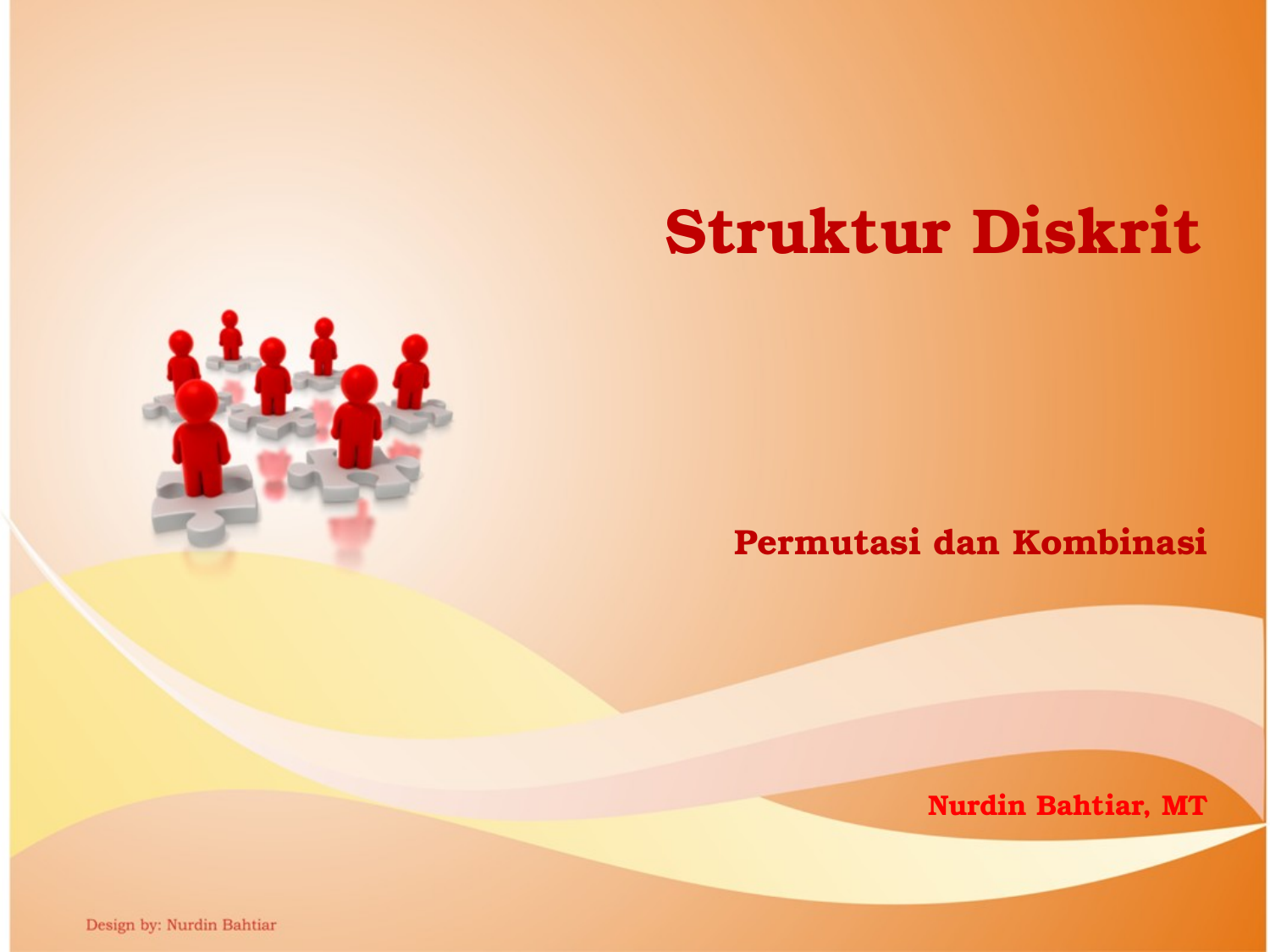

Struktur Diskrit
Permutasi dan Kombinasi
Nurdin Bahtiar, MT